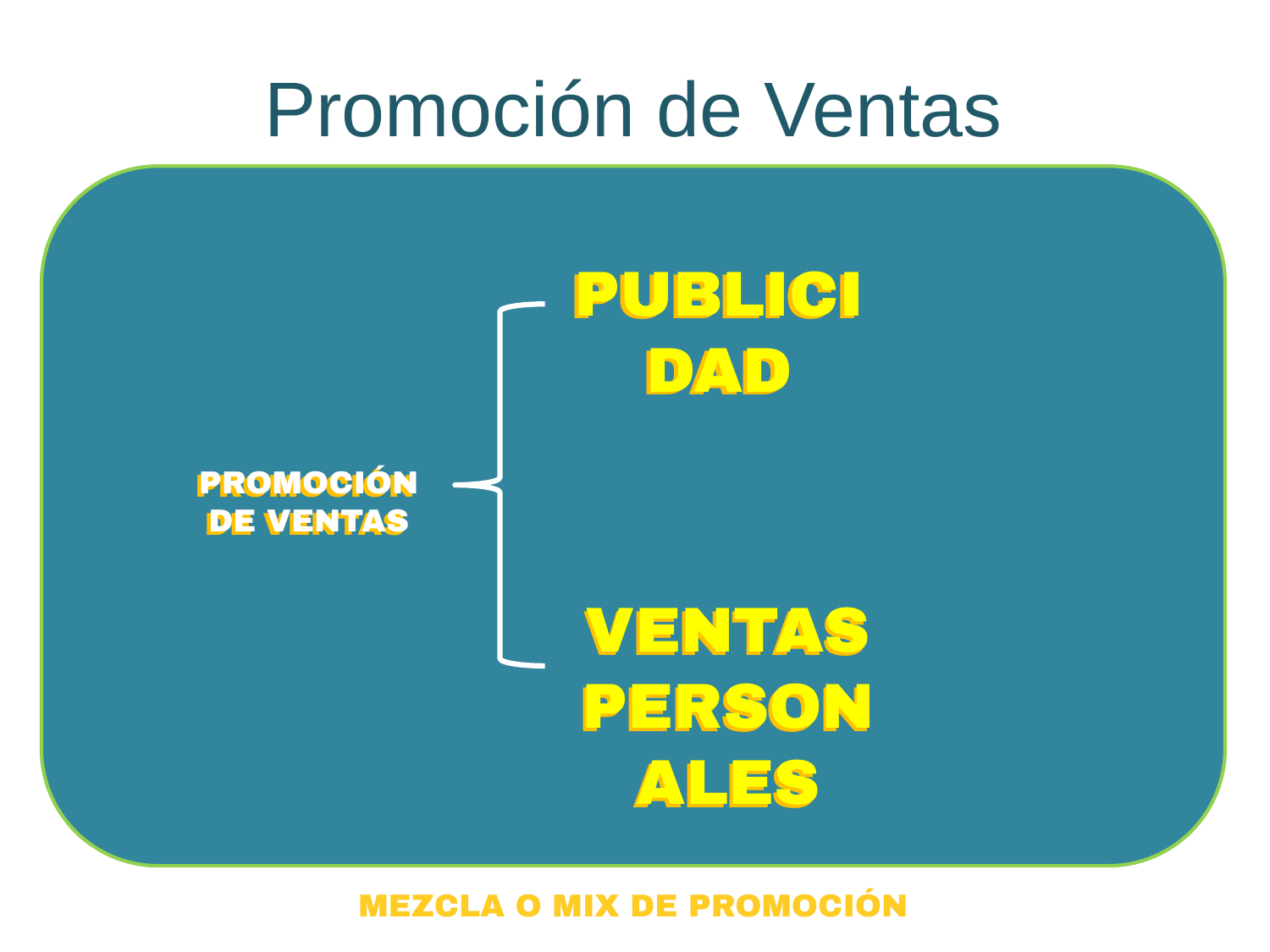

Promoción de Ventas

PUBLICIDAD
PUBLICIDAD

PROMOCIÓN DE VENTAS
PROMOCIÓN DE VENTAS
VENTAS PERSONALES
VENTAS PERSONALES
MEZCLA O MIX DE PROMOCIÓN